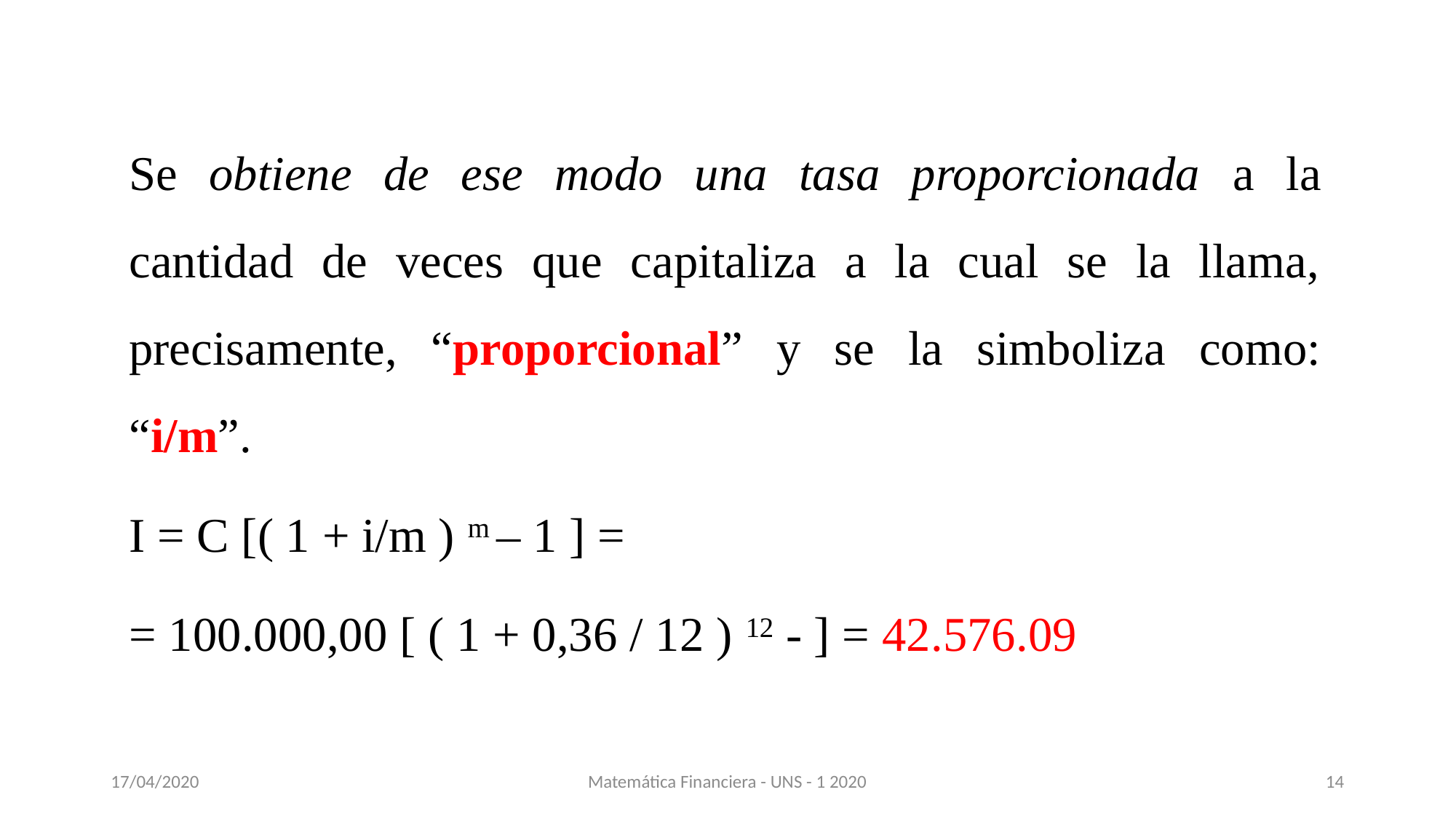

Se obtiene de ese modo una tasa proporcionada a la cantidad de veces que capitaliza a la cual se la llama, precisamente, “proporcional” y se la simboliza como: “i/m”.
I = C [( 1 + i/m ) m – 1 ] =
= 100.000,00 [ ( 1 + 0,36 / 12 ) 12 - ] = 42.576.09

17/04/2020
Matemática Financiera - UNS - 1 2020
14